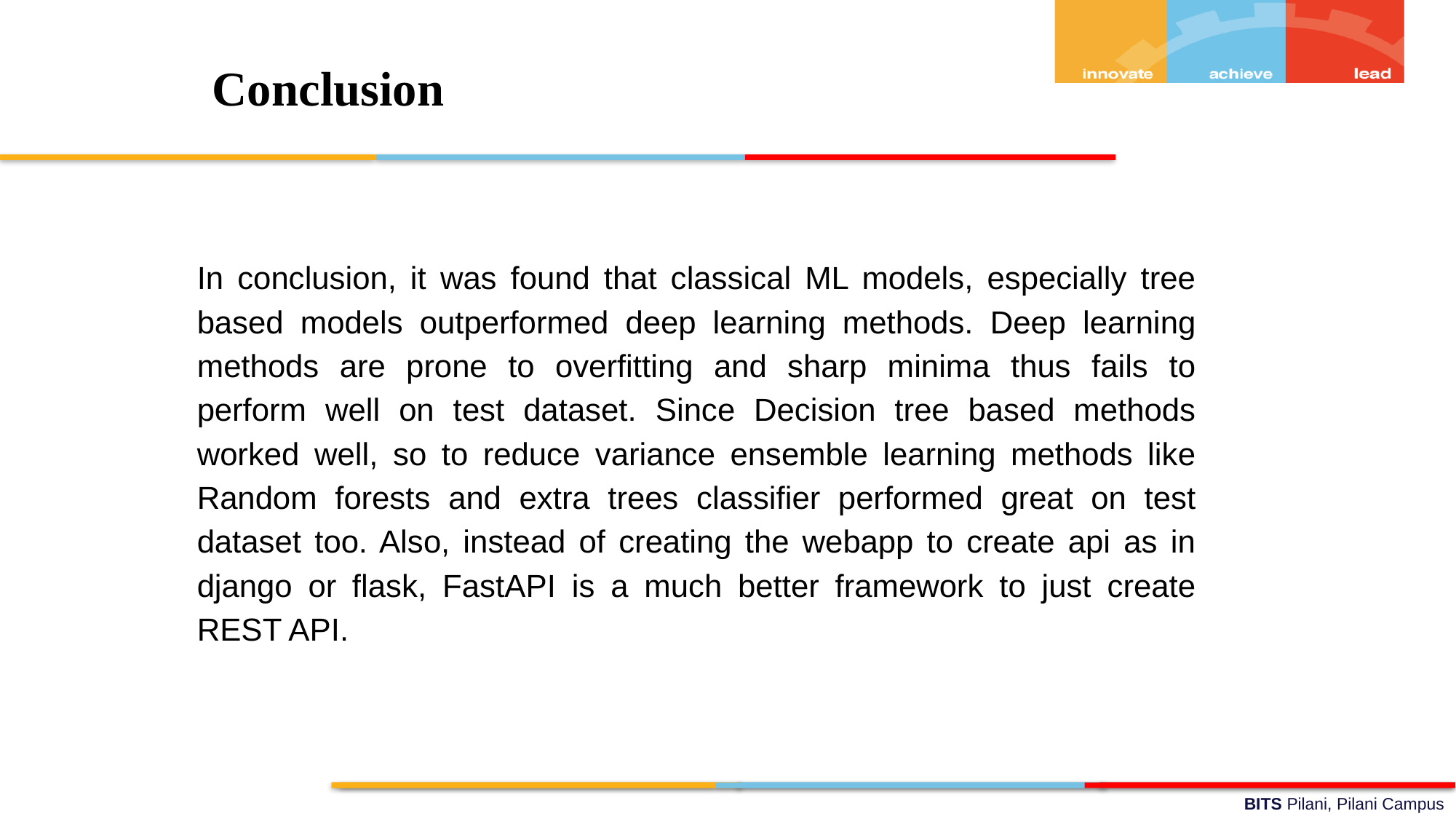

Conclusion
In conclusion, it was found that classical ML models, especially tree based models outperformed deep learning methods. Deep learning methods are prone to overfitting and sharp minima thus fails to perform well on test dataset. Since Decision tree based methods worked well, so to reduce variance ensemble learning methods like Random forests and extra trees classifier performed great on test dataset too. Also, instead of creating the webapp to create api as in django or flask, FastAPI is a much better framework to just create REST API.